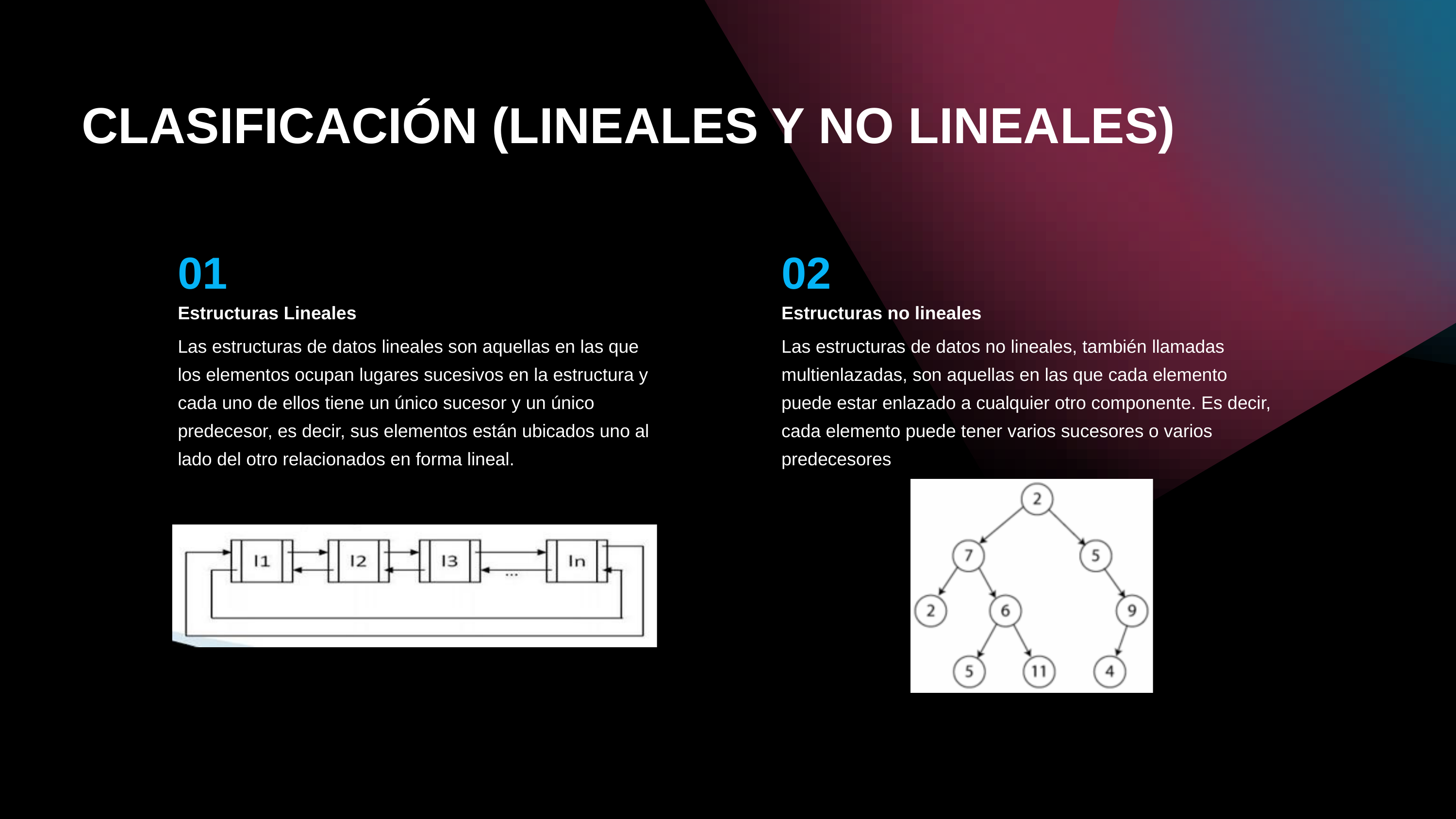

CLASIFICACIÓN (LINEALES Y NO LINEALES)
01
Estructuras Lineales
Las estructuras de datos lineales son aquellas en las que los elementos ocupan lugares sucesivos en la estructura y cada uno de ellos tiene un único sucesor y un único predecesor, es decir, sus elementos están ubicados uno al lado del otro relacionados en forma lineal.
02
Estructuras no lineales
Las estructuras de datos no lineales, también llamadas multienlazadas, son aquellas en las que cada elemento puede estar enlazado a cualquier otro componente. Es decir, cada elemento puede tener varios sucesores o varios predecesores